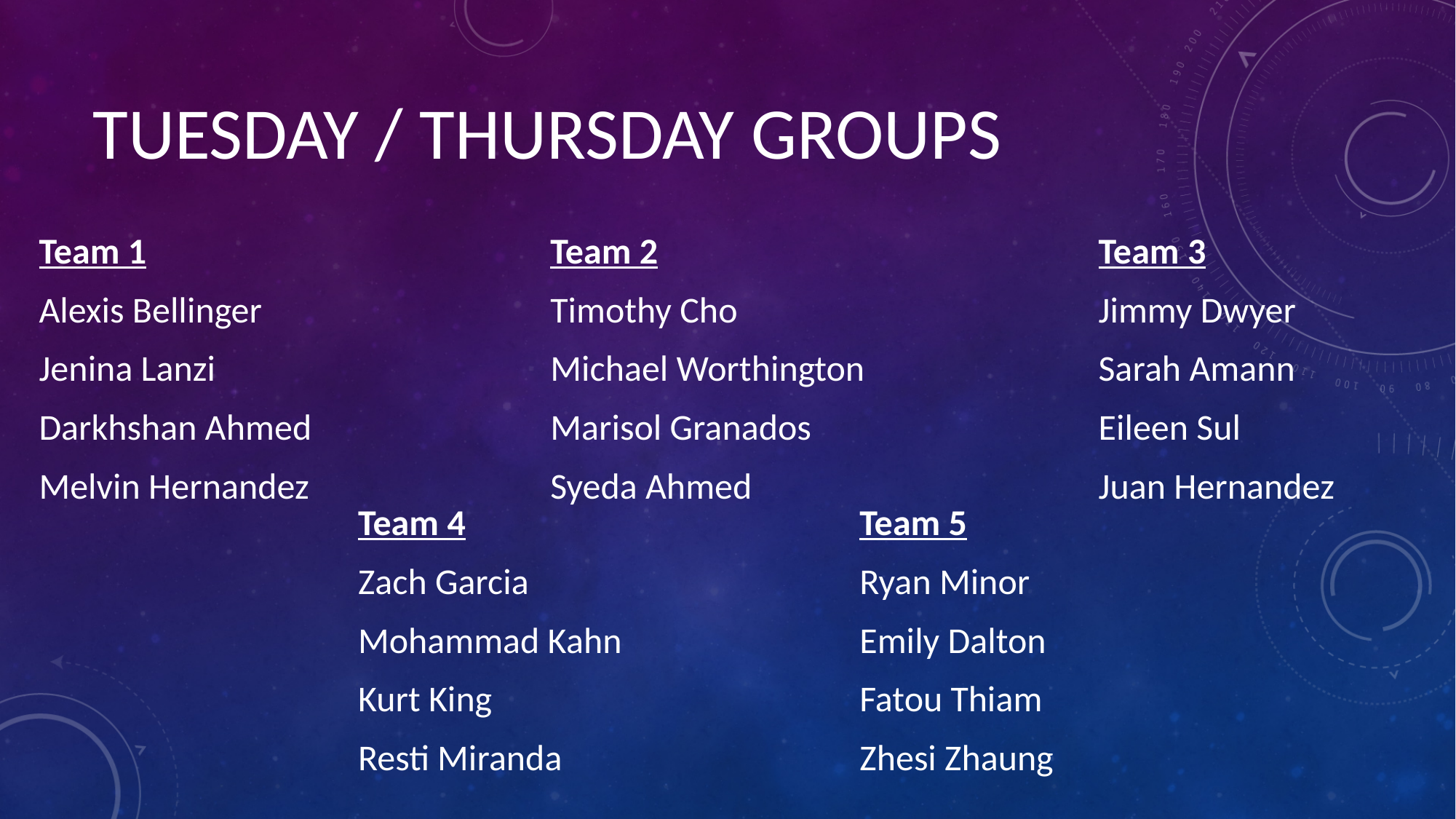

# Tuesday / THURsday groups
Team 2
Timothy Cho
Michael Worthington
Marisol Granados
Syeda Ahmed

Team 3
Jimmy Dwyer
Sarah Amann
Eileen Sul
Juan Hernandez
Team 1
Alexis Bellinger
Jenina Lanzi
Darkhshan Ahmed
Melvin Hernandez

Team 4
Zach Garcia
Mohammad Kahn
Kurt King
Resti Miranda

Team 5
Ryan Minor
Emily Dalton
Fatou Thiam
Zhesi Zhaung